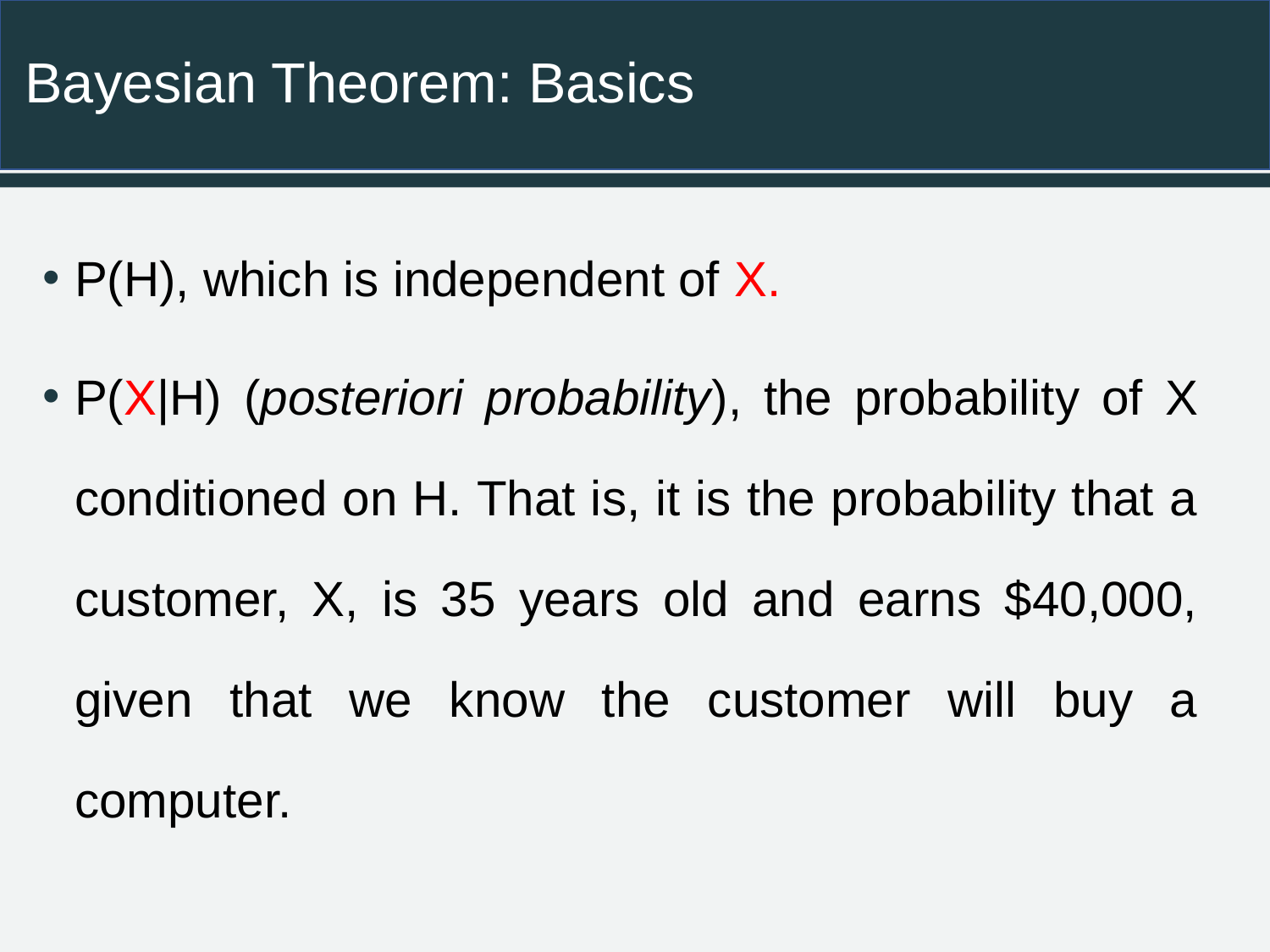

# Bayesian Theorem: Basics
P(H), which is independent of X.
P(X|H) (posteriori probability), the probability of X conditioned on H. That is, it is the probability that a customer, X, is 35 years old and earns $40,000, given that we know the customer will buy a computer.